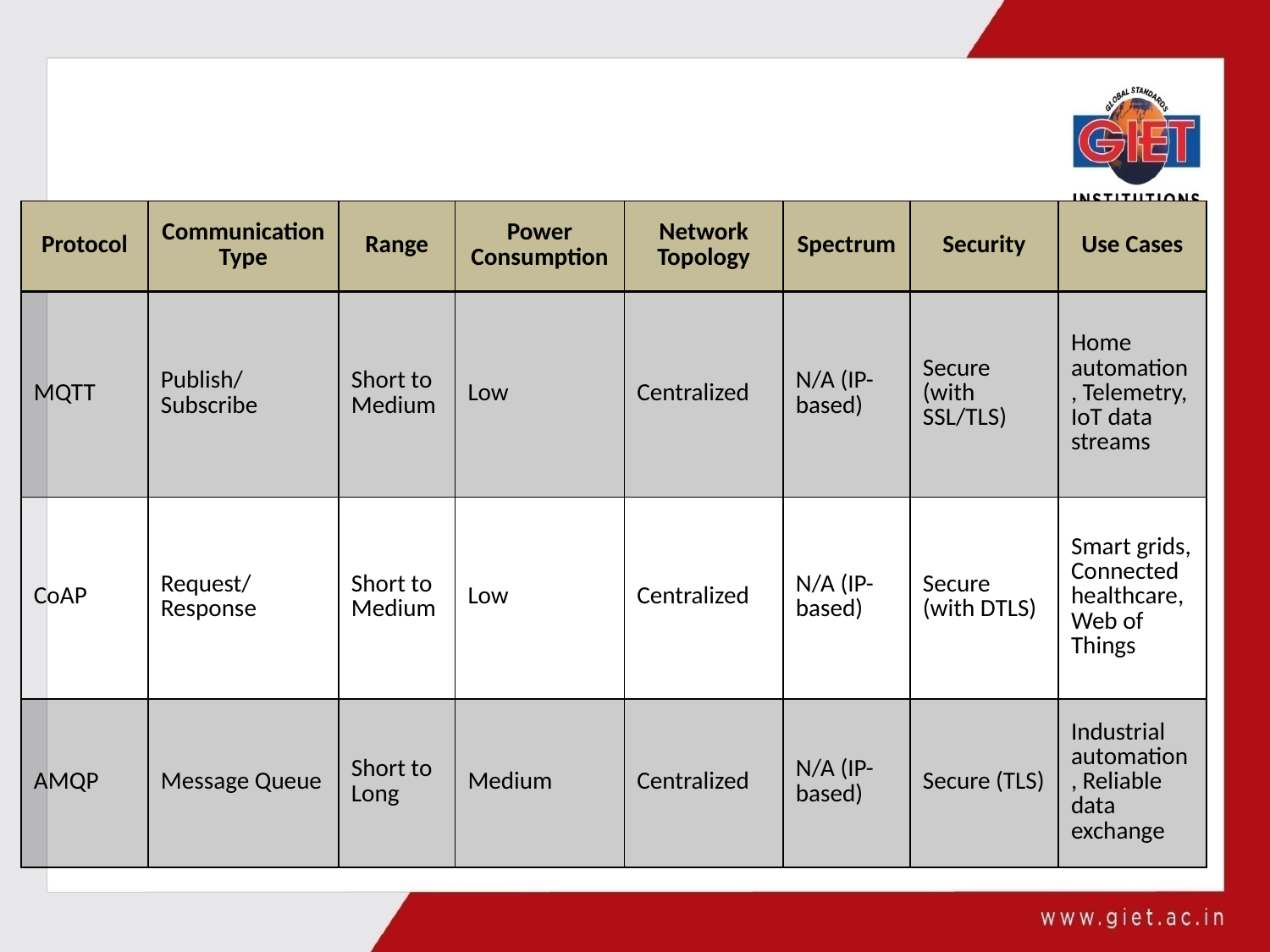

| Protocol | Communication Type | Range | Power Consumption | Network Topology | Spectrum | Security | Use Cases |
| --- | --- | --- | --- | --- | --- | --- | --- |
| MQTT | Publish/Subscribe | Short to Medium | Low | Centralized | N/A (IP-based) | Secure (with SSL/TLS) | Home automation, Telemetry, IoT data streams |
| CoAP | Request/Response | Short to Medium | Low | Centralized | N/A (IP-based) | Secure (with DTLS) | Smart grids, Connected healthcare, Web of Things |
| AMQP | Message Queue | Short to Long | Medium | Centralized | N/A (IP-based) | Secure (TLS) | Industrial automation, Reliable data exchange |